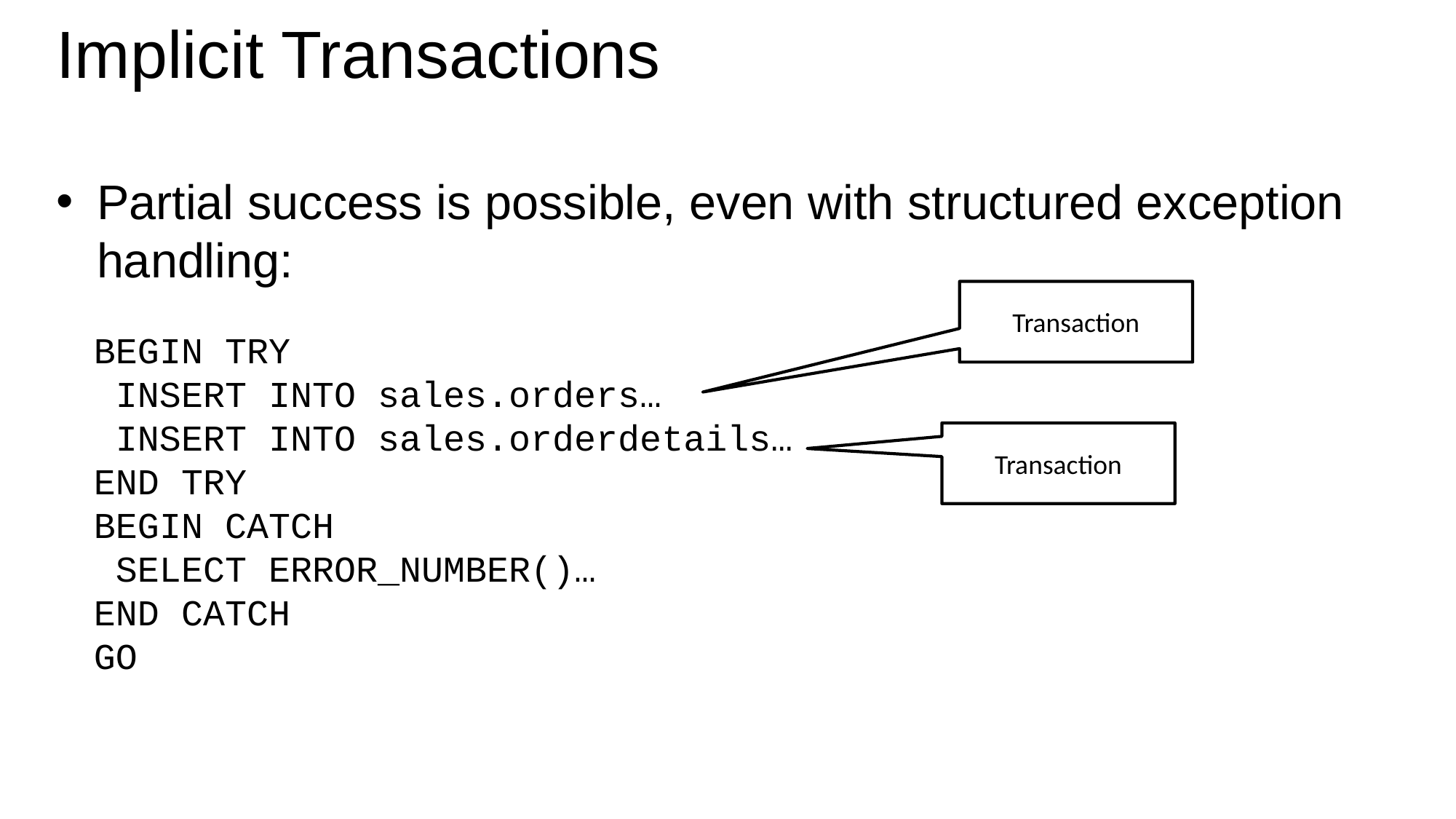

# Implicit Transactions
Partial success is possible, even with structured exception handling:

Transaction
BEGIN TRY
 INSERT INTO sales.orders…
 INSERT INTO sales.orderdetails…
END TRY
BEGIN CATCH
 SELECT ERROR_NUMBER()…
END CATCH
GO
Transaction